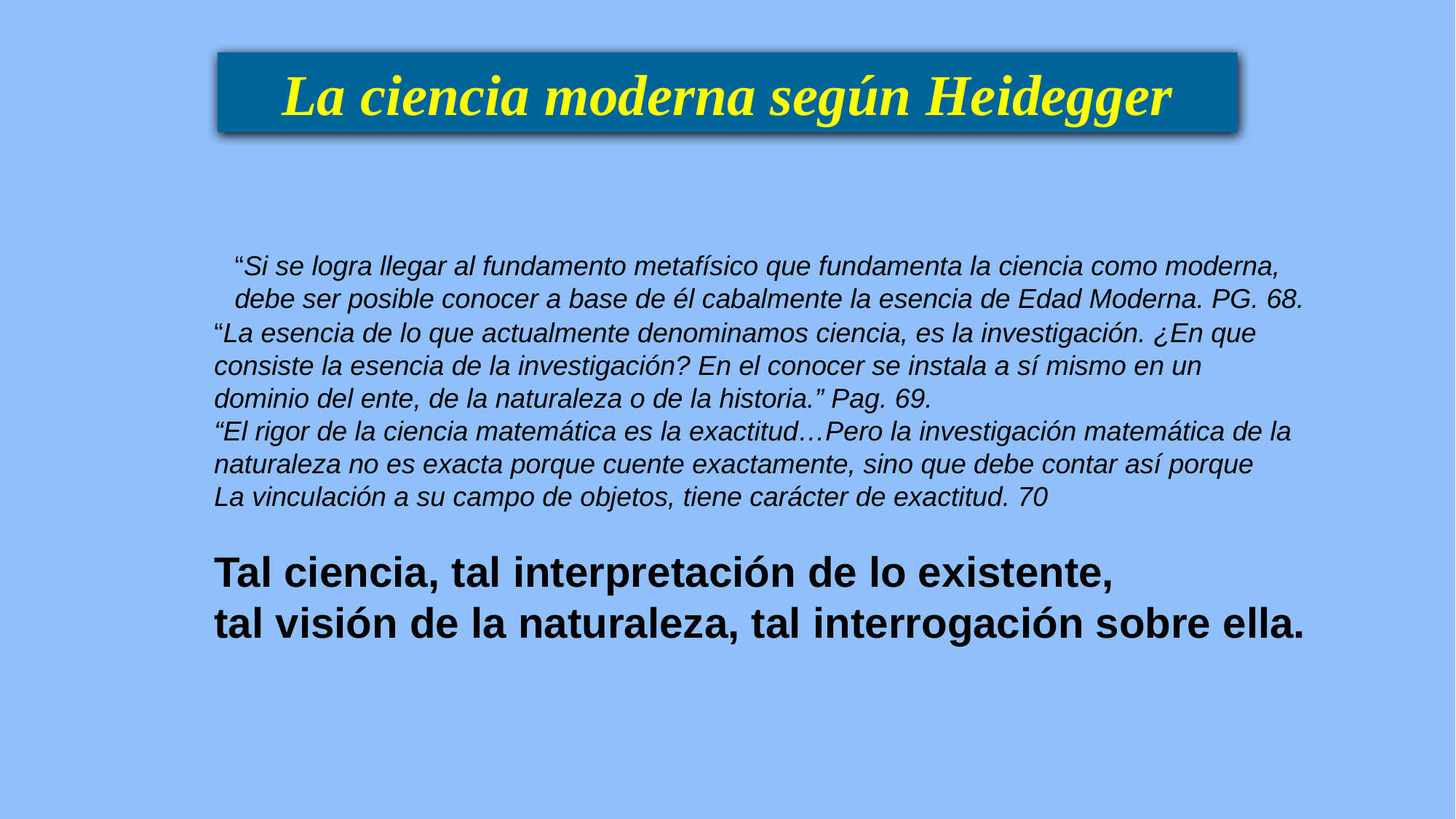

La ciencia moderna según Heidegger
“Si se logra llegar al fundamento metafísico que fundamenta la ciencia como moderna,
debe ser posible conocer a base de él cabalmente la esencia de Edad Moderna. PG. 68.
“La esencia de lo que actualmente denominamos ciencia, es la investigación. ¿En que
consiste la esencia de la investigación? En el conocer se instala a sí mismo en un
dominio del ente, de la naturaleza o de la historia.” Pag. 69.
“El rigor de la ciencia matemática es la exactitud…Pero la investigación matemática de la
naturaleza no es exacta porque cuente exactamente, sino que debe contar así porque
La vinculación a su campo de objetos, tiene carácter de exactitud. 70

Tal ciencia, tal interpretación de lo existente,
tal visión de la naturaleza, tal interrogación sobre ella.